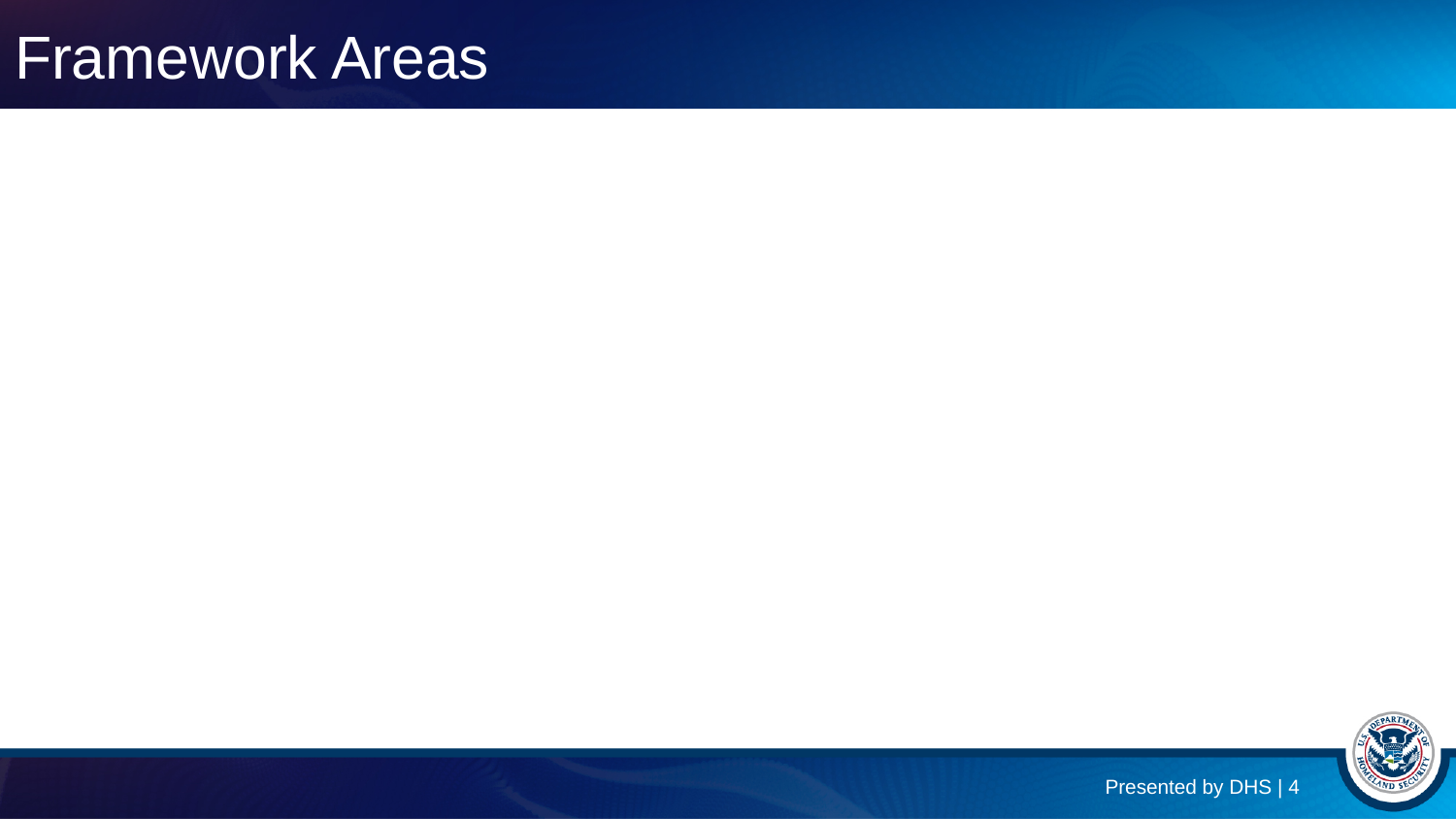

# Framework Areas
Presented by DHS | 4